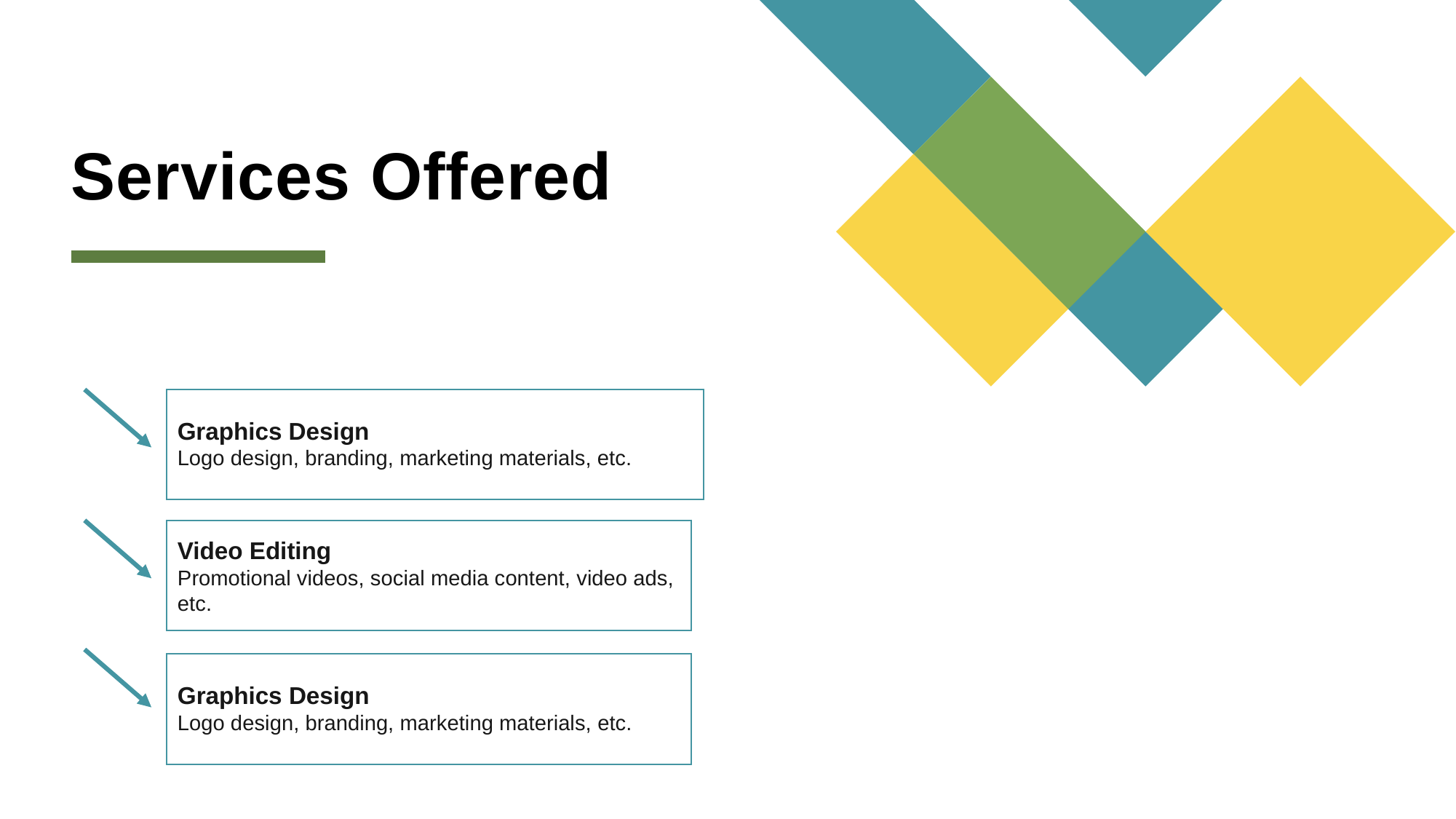

# Services Offered

Graphics Design
Logo design, branding, marketing materials, etc.

Video Editing
Promotional videos, social media content, video ads, etc.

Graphics Design
Logo design, branding, marketing materials, etc.